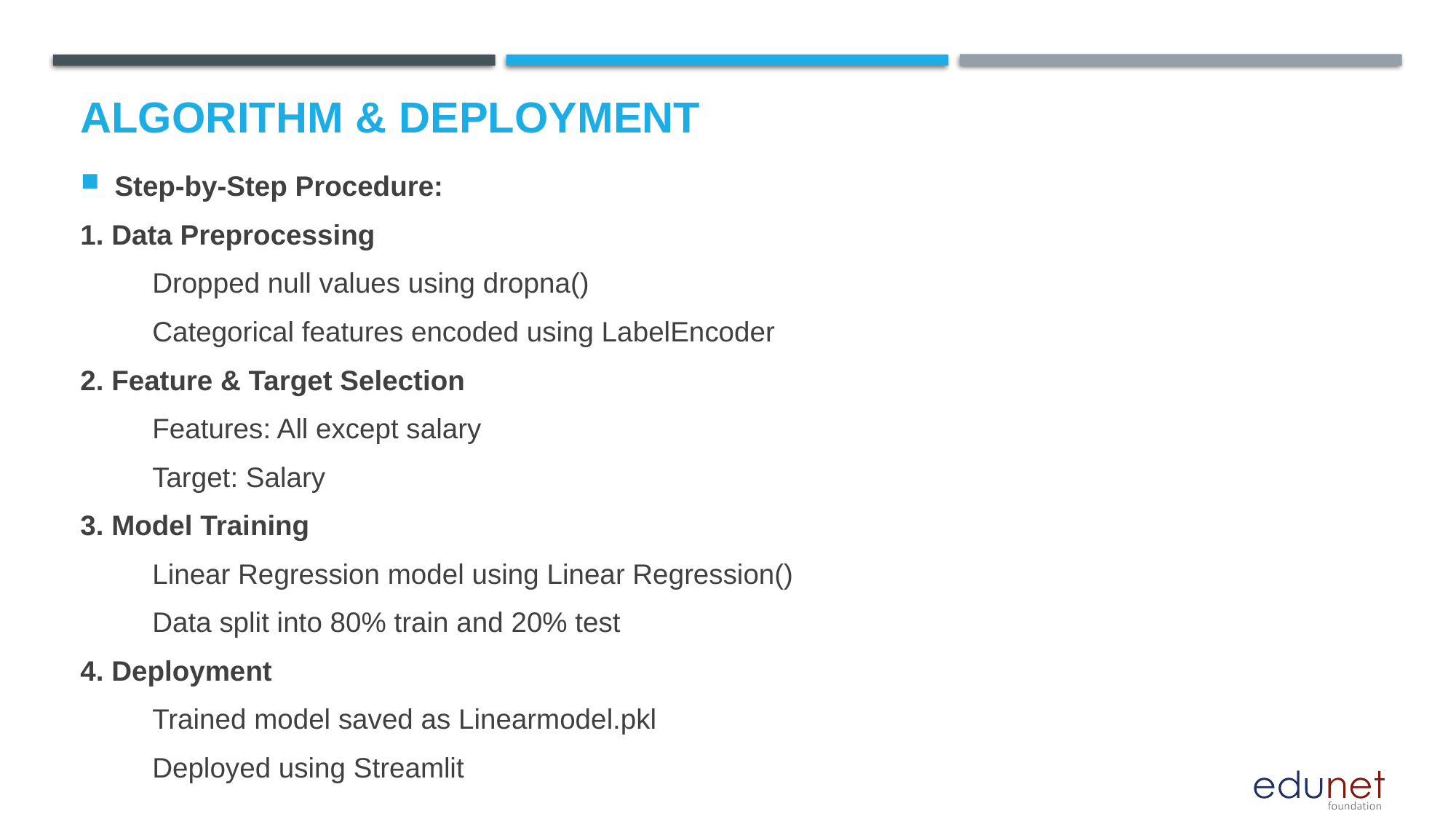

# Algorithm & Deployment
Step-by-Step Procedure:
1. Data Preprocessing
	Dropped null values using dropna()
	Categorical features encoded using LabelEncoder
2. Feature & Target Selection
	Features: All except salary
	Target: Salary
3. Model Training
 	Linear Regression model using Linear Regression()
	Data split into 80% train and 20% test
4. Deployment
	Trained model saved as Linearmodel.pkl
	Deployed using Streamlit